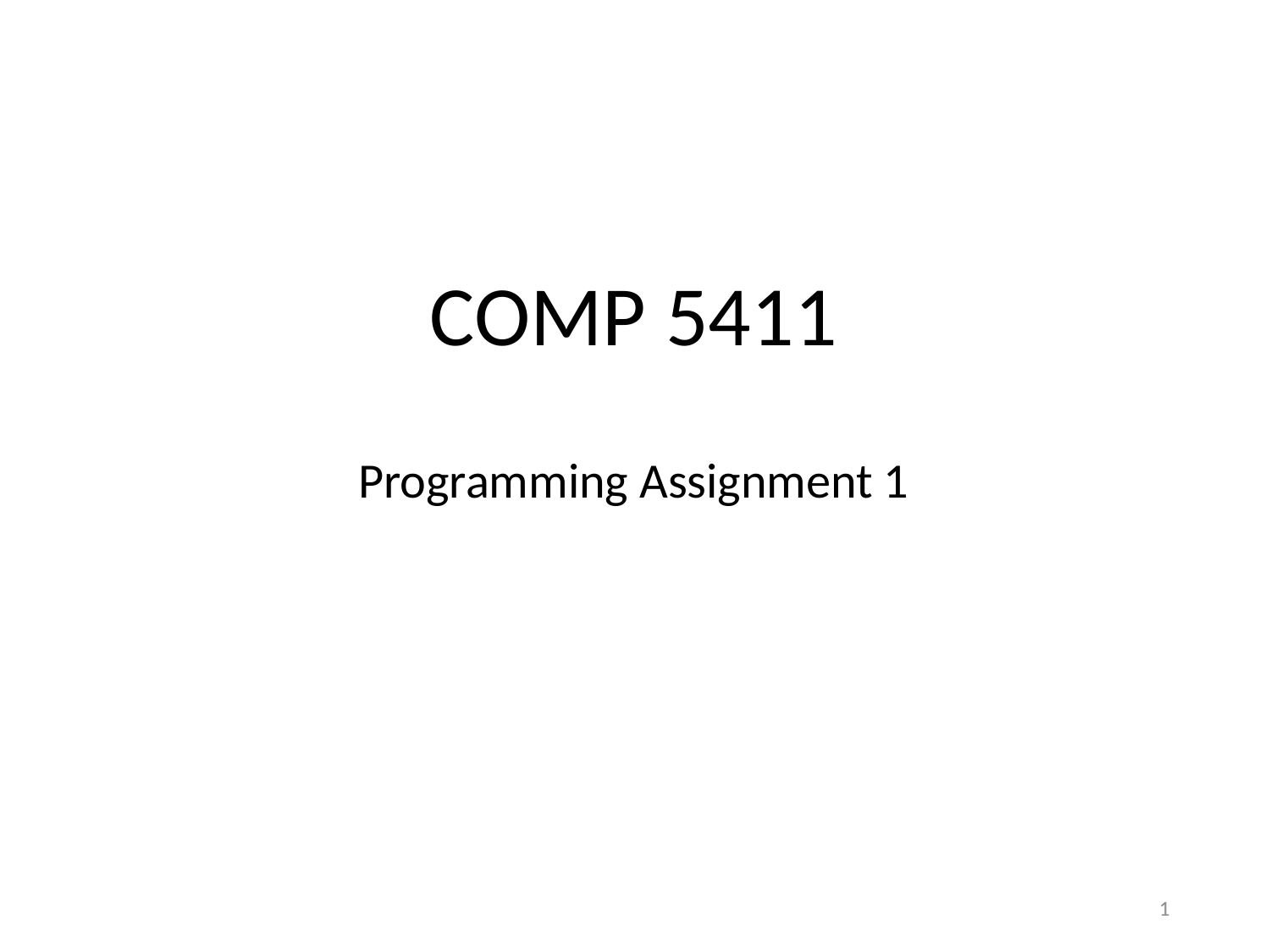

# COMP 5411 Programming Assignment 1
1